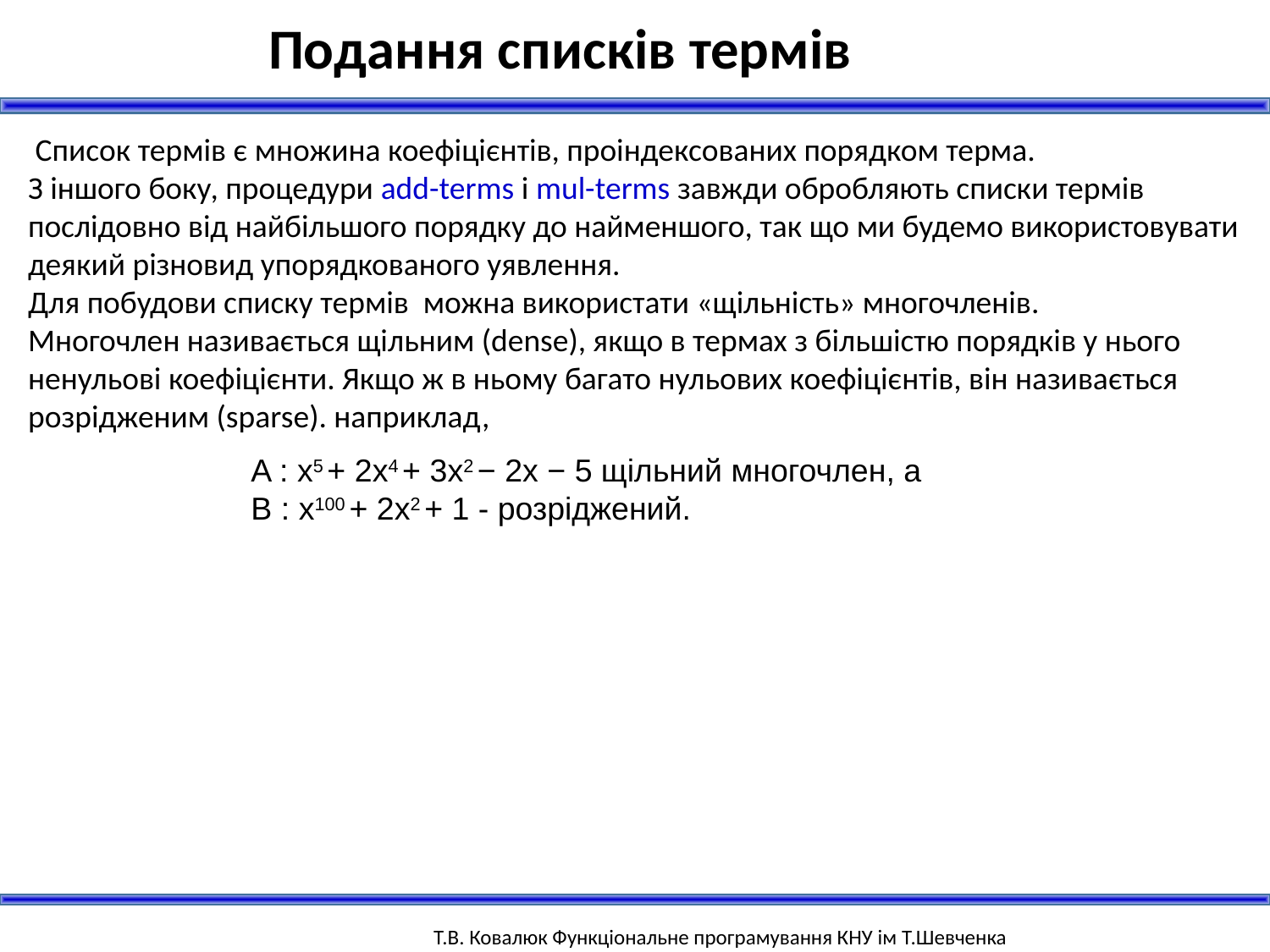

Подання списків термів
 Список термів є множина коефіцієнтів, проіндексованих порядком терма.
З іншого боку, процедури add-terms і mul-terms завжди обробляють списки термів послідовно від найбільшого порядку до найменшого, так що ми будемо використовувати деякий різновид упорядкованого уявлення.
Для побудови списку термів  можна використати «щільність» многочленів.
Многочлен називається щільним (dense), якщо в термах з більшістю порядків у нього ненульові коефіцієнти. Якщо ж в ньому багато нульових коефіцієнтів, він називається розрідженим (sparse). наприклад,
A : x5 + 2x4 + 3x2 − 2x − 5 щільний многочлен, а
B : x100 + 2x2 + 1 - розріджений.